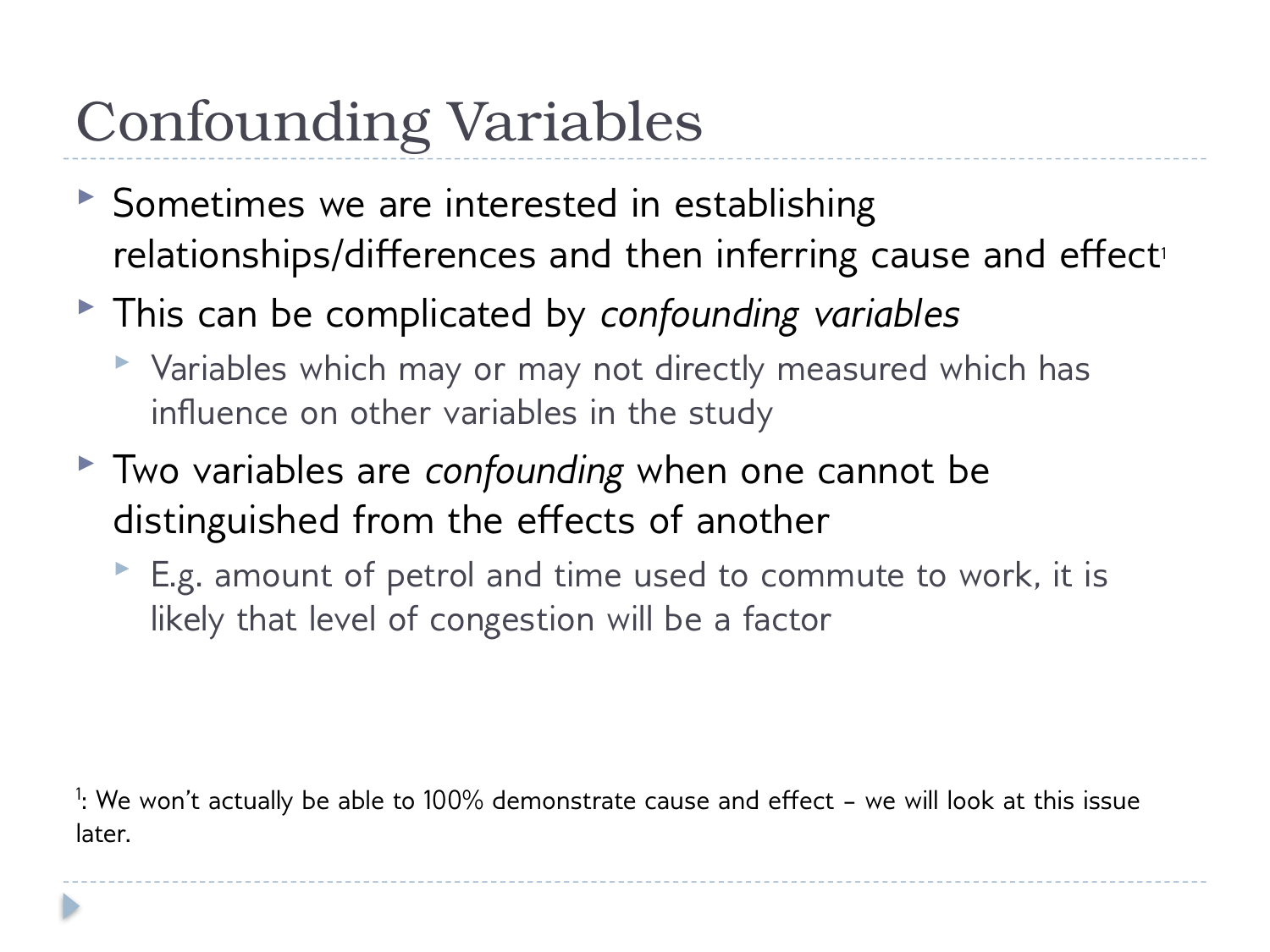

# Confounding Variables
Sometimes we are interested in establishing relationships/differences and then inferring cause and effect1
This can be complicated by confounding variables
Variables which may or may not directly measured which has influence on other variables in the study
Two variables are confounding when one cannot be distinguished from the effects of another
E.g. amount of petrol and time used to commute to work, it is likely that level of congestion will be a factor

1: We won’t actually be able to 100% demonstrate cause and effect – we will look at this issue later.